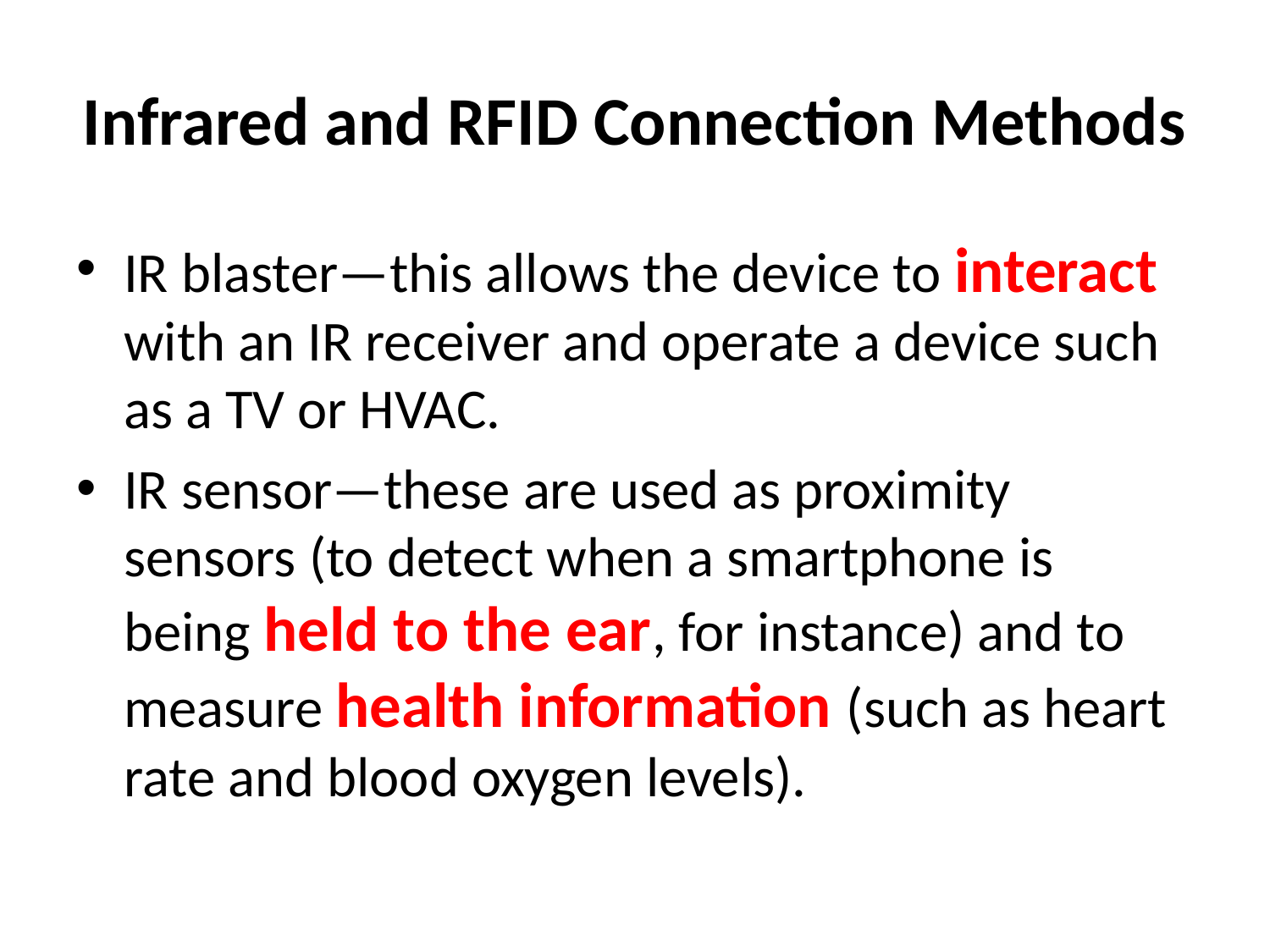

# Infrared and RFID Connection Methods
IR blaster—this allows the device to interact with an IR receiver and operate a device such as a TV or HVAC.
IR sensor—these are used as proximity sensors (to detect when a smartphone is being held to the ear, for instance) and to measure health information (such as heart rate and blood oxygen levels).